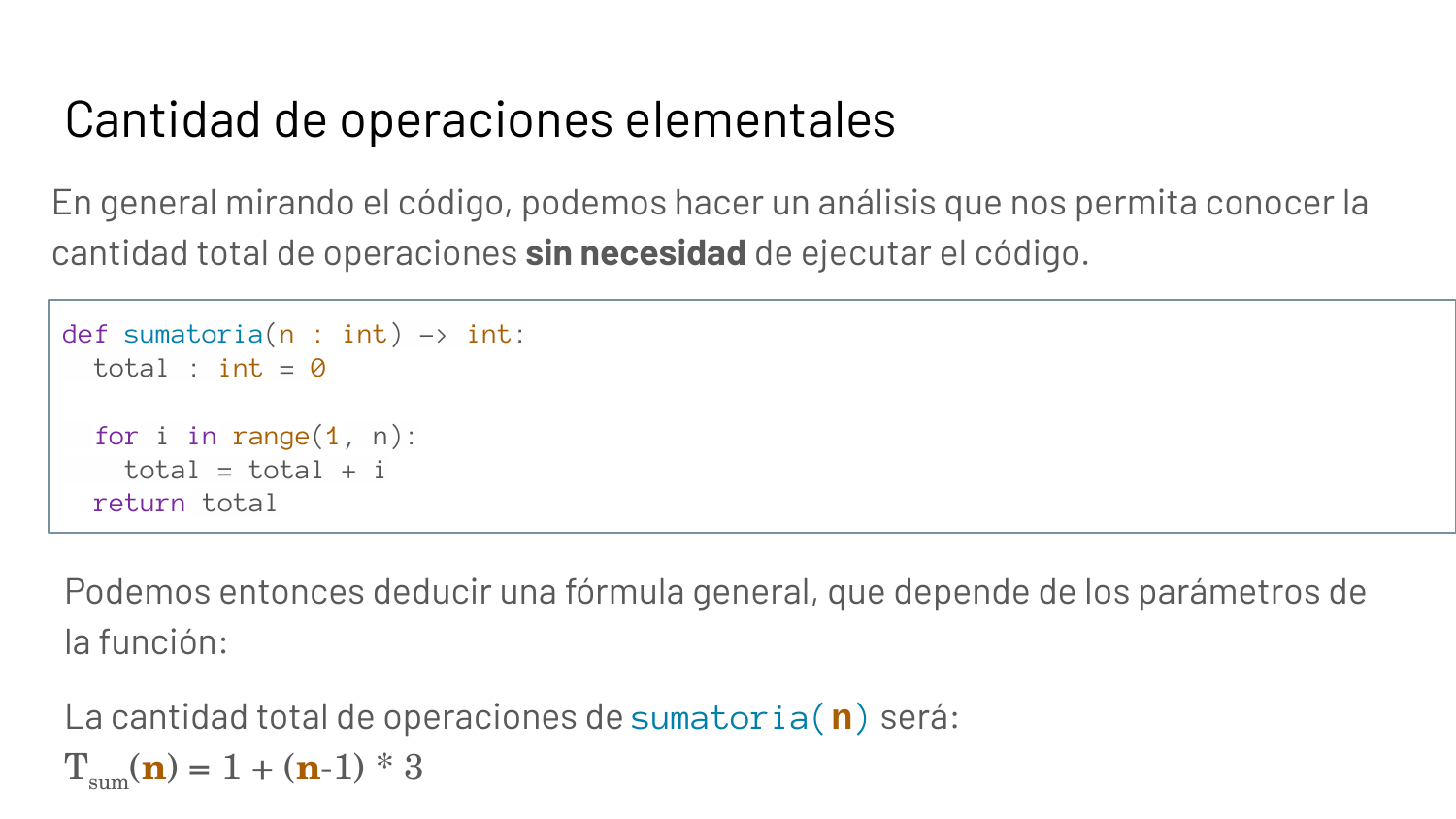

# Cantidad de operaciones elementales
En general mirando el código, podemos hacer un análisis que nos permita conocer la cantidad total de operaciones sin necesidad de ejecutar el código.
def sumatoria(n : int) -> int:
  total : int = 0

  for i in range(1, n):
    total = total + i
  return total
Podemos entonces deducir una fórmula general, que depende de los parámetros de la función:
La cantidad total de operaciones de sumatoria(n) será:
Tsum(n) = 1 + (n-1) * 3